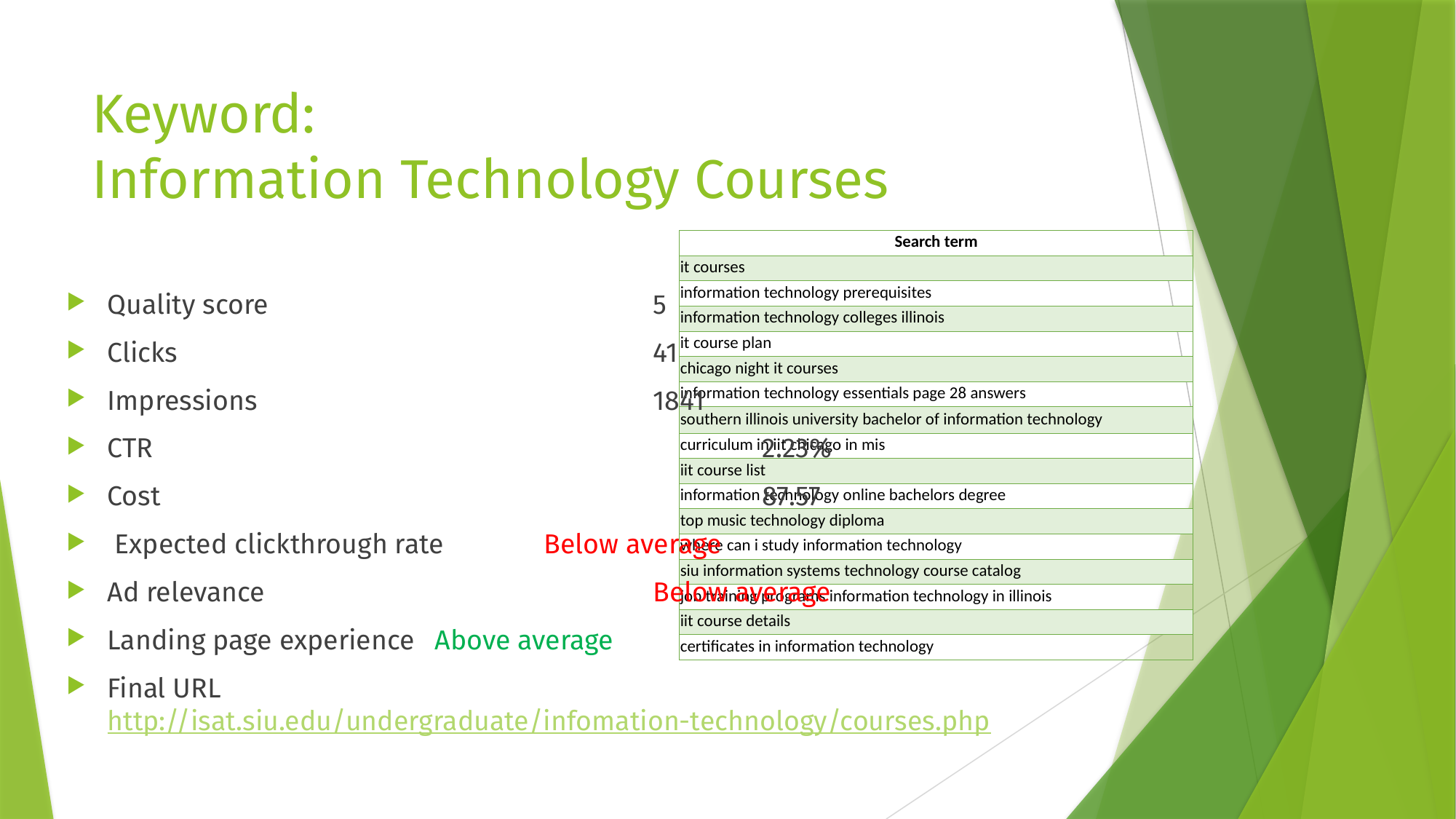

# Keyword: Information Technology Courses
| Search term |
| --- |
| it courses |
| information technology prerequisites |
| information technology colleges illinois |
| it course plan |
| chicago night it courses |
| information technology essentials page 28 answers |
| southern illinois university bachelor of information technology |
| curriculum in iit chicago in mis |
| iit course list |
| information technology online bachelors degree |
| top music technology diploma |
| where can i study information technology |
| siu information systems technology course catalog |
| job training programs information technology in illinois |
| iit course details |
| certificates in information technology |
Quality score				5
Clicks					41
Impressions				1841
CTR						2.23%
Cost						87.57
 Expected clickthrough rate	Below average
Ad relevance				Below average
Landing page experience	Above average
Final URL			http://isat.siu.edu/undergraduate/infomation-technology/courses.php